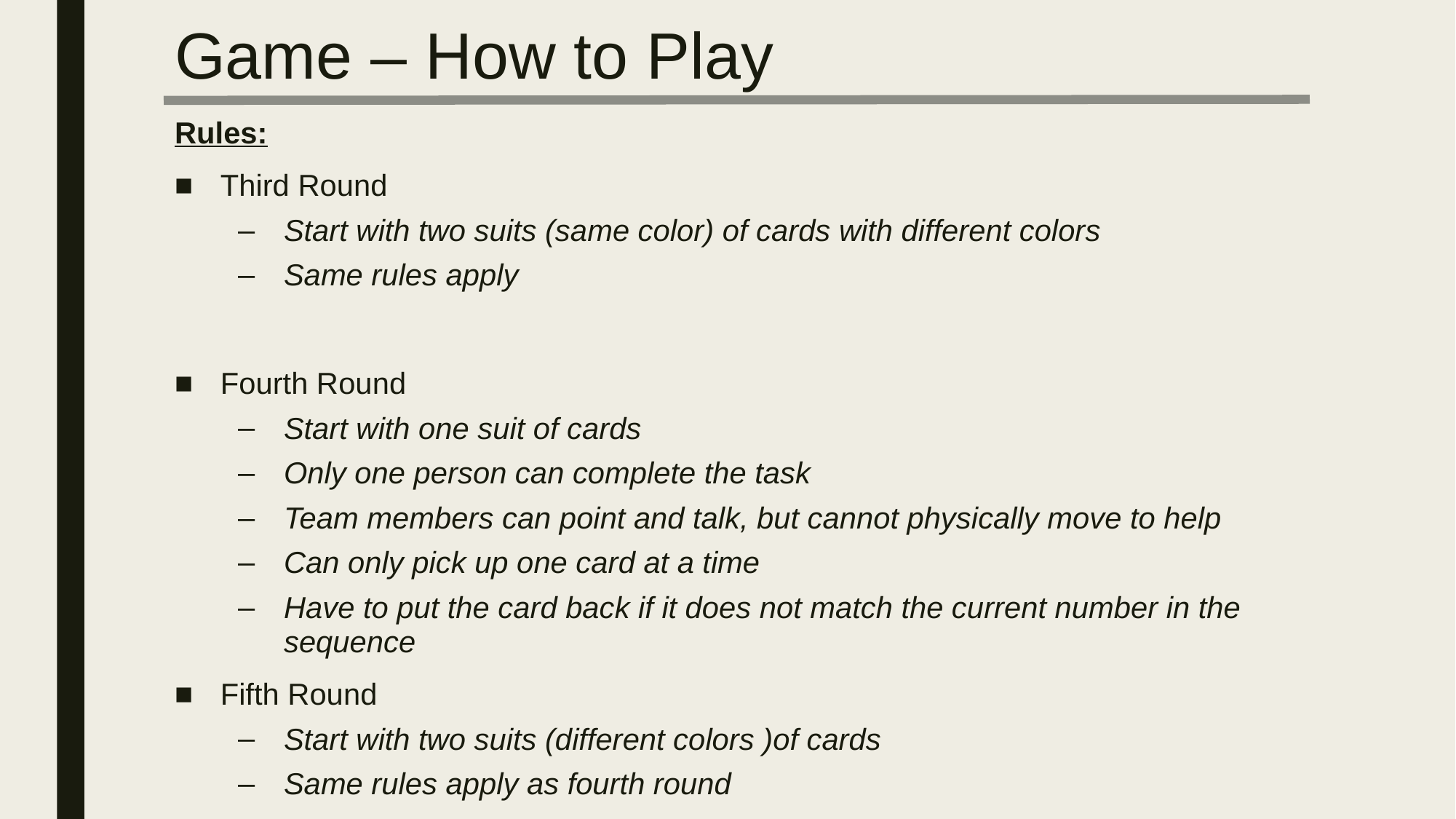

# Game – How to Play
Rules:
Third Round
Start with two suits (same color) of cards with different colors
Same rules apply

Fourth Round
Start with one suit of cards
Only one person can complete the task
Team members can point and talk, but cannot physically move to help
Can only pick up one card at a time
Have to put the card back if it does not match the current number in the sequence
Fifth Round
Start with two suits (different colors )of cards
Same rules apply as fourth round